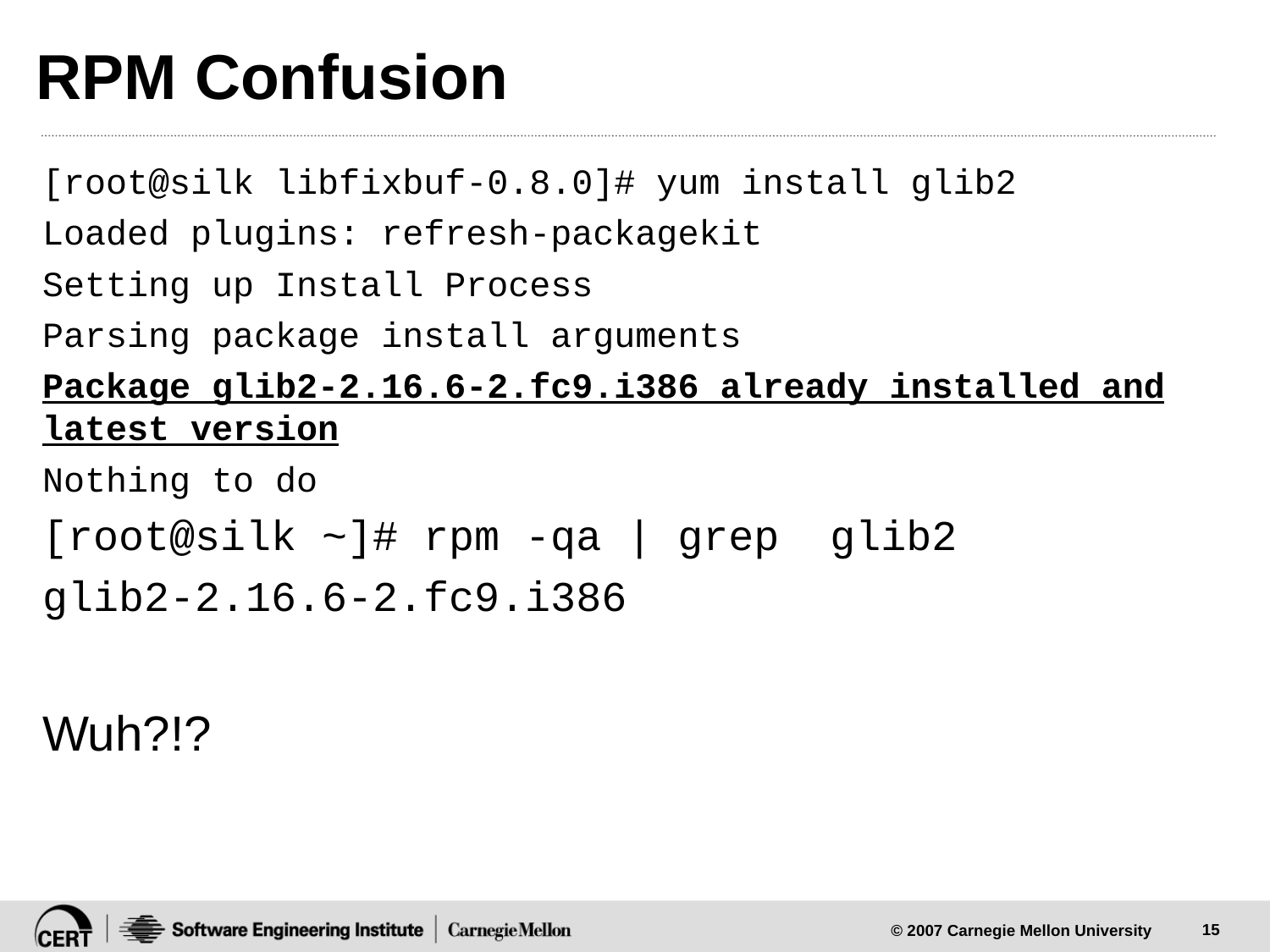

# RPM Confusion
[root@silk libfixbuf-0.8.0]# yum install glib2
Loaded plugins: refresh-packagekit
Setting up Install Process
Parsing package install arguments
Package glib2-2.16.6-2.fc9.i386 already installed and latest version
Nothing to do
[root@silk ~]# rpm -qa | grep  glib2
glib2-2.16.6-2.fc9.i386

Wuh?!?